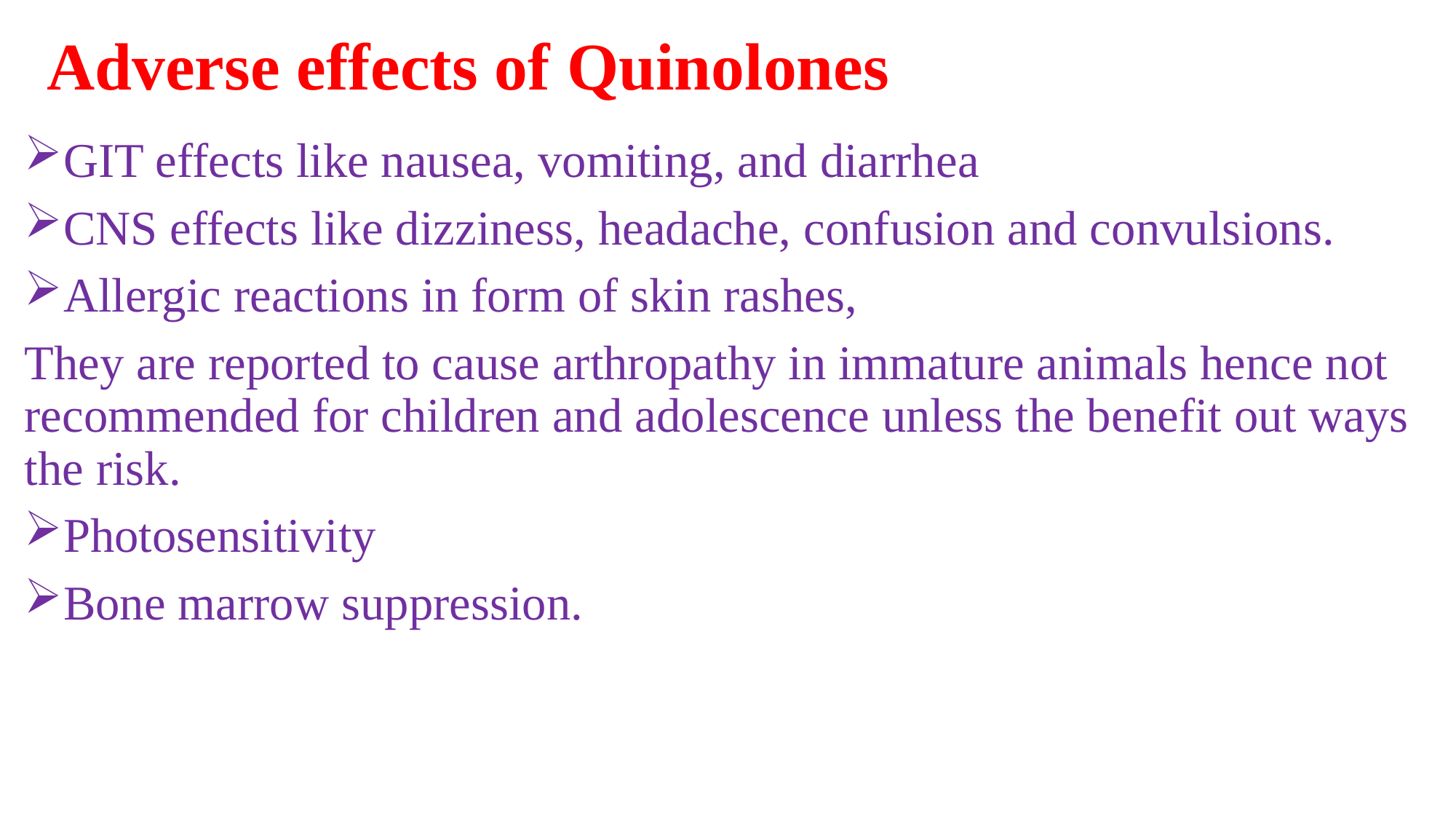

# Adverse effects of Quinolones
GIT effects like nausea, vomiting, and diarrhea
CNS effects like dizziness, headache, confusion and convulsions.
Allergic reactions in form of skin rashes,
They are reported to cause arthropathy in immature animals hence not recommended for children and adolescence unless the benefit out ways the risk.
Photosensitivity
Bone marrow suppression.